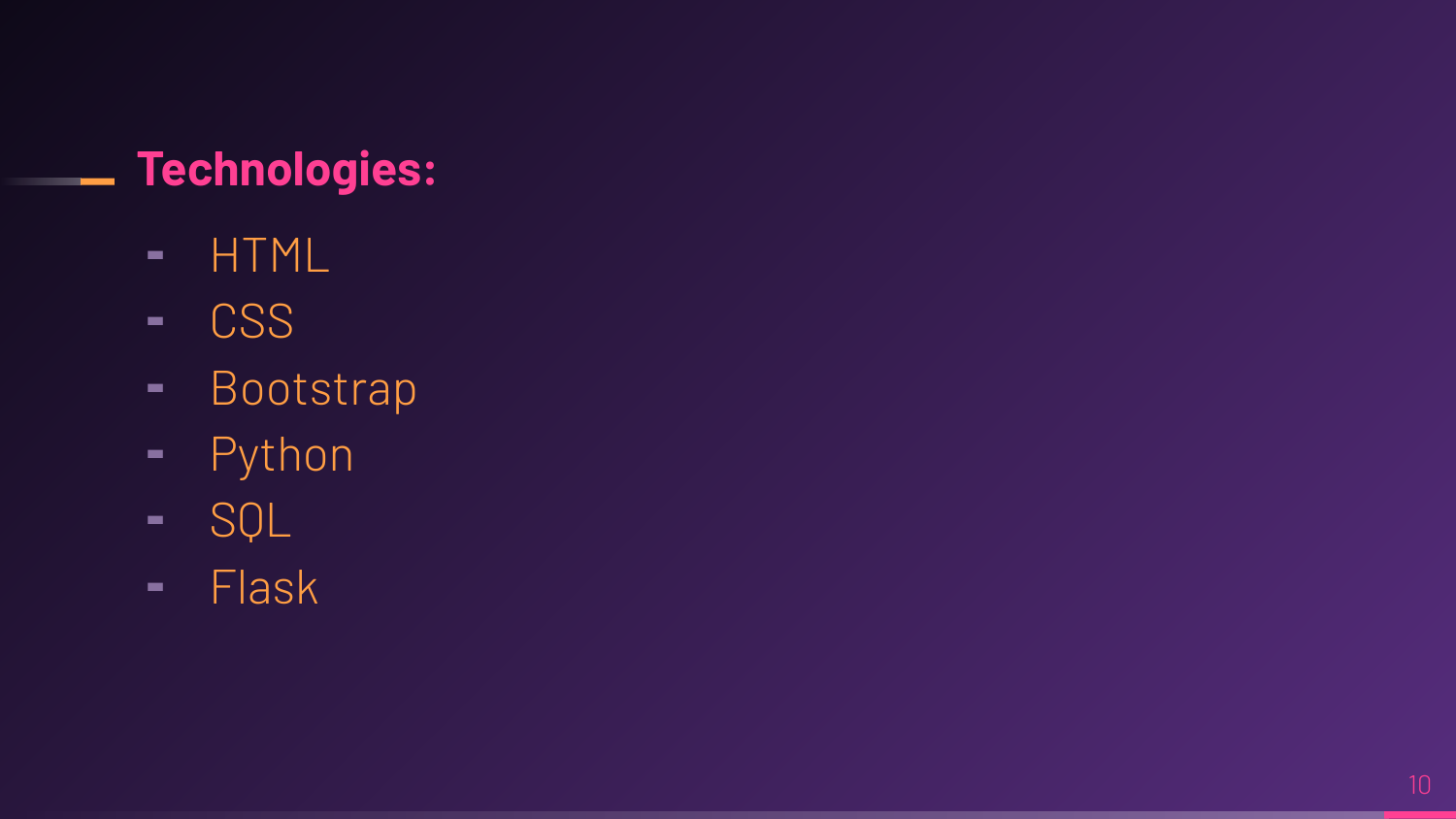

# Technologies:
HTML
CSS
Bootstrap
Python
SQL
Flask

10